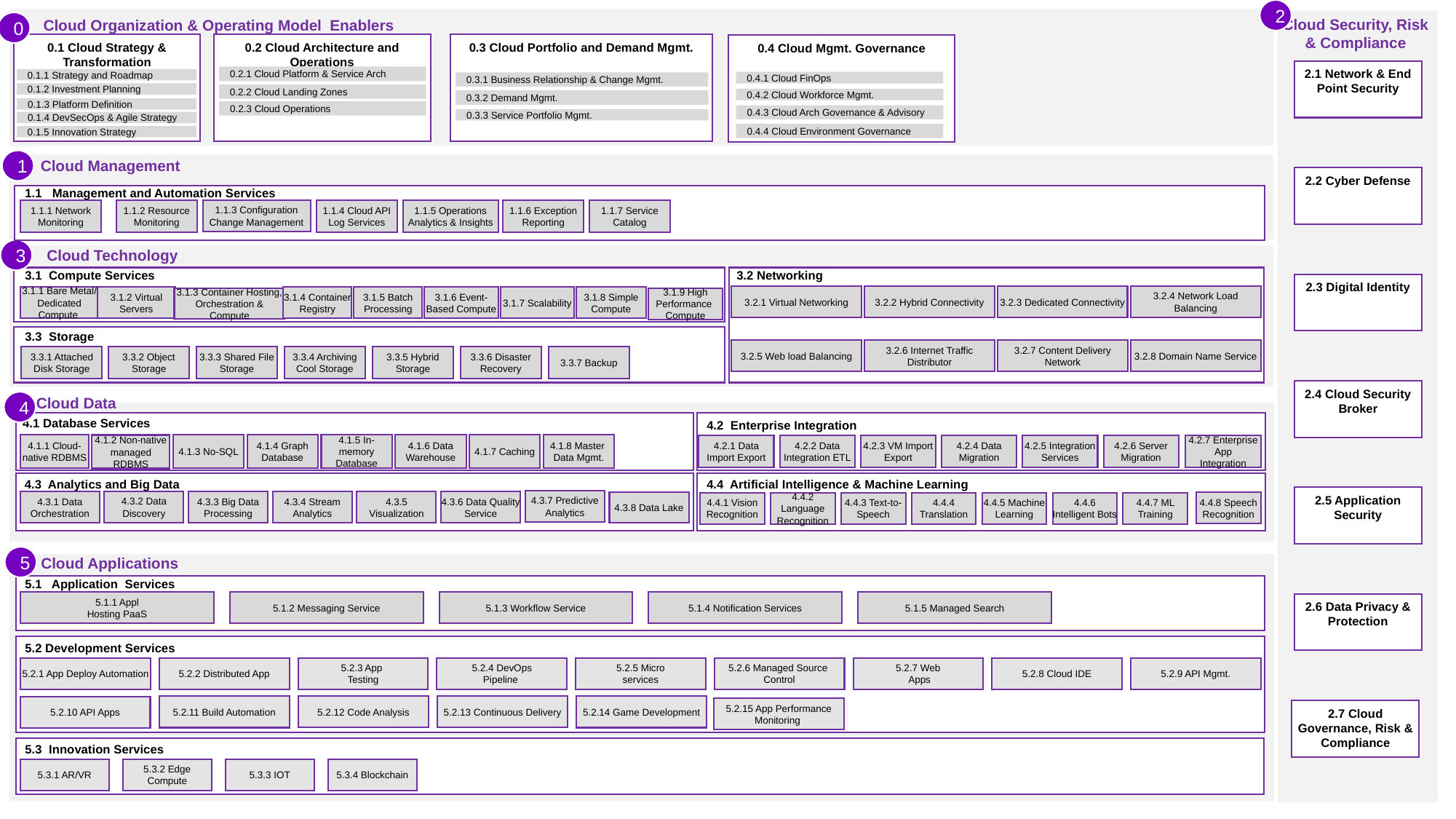

2

Cloud Security, Risk & Compliance

Cloud Organization & Operating Model  Enablers
0
0.1 Cloud Strategy & Transformation
0.2 Cloud Architecture and Operations
0.3 Cloud Portfolio and Demand Mgmt.
0.3.1 Business Relationship & Change Mgmt.
0.3.2 Demand Mgmt.
0.3.3 Service Portfolio Mgmt.
0.4 Cloud Mgmt. Governance
0.4.1 Cloud FinOps
0.4.2 Cloud Workforce Mgmt.
    0.4.3 Cloud Arch Governance & Advisory
2.1 Network & End Point Security
0.2.1 Cloud Platform & Service Arch
0.1.1 Strategy and Roadmap
0.1.2 Investment Planning
0.2.2 Cloud Landing Zones
0.1.3 Platform Definition
0.2.3 Cloud Operations
    0.1.4 DevSecOps & Agile Strategy
    0.4.4 Cloud Environment Governance
0.1.5 Innovation Strategy
1
Cloud Management

2.2 Cyber Defense
1.1   Management and Automation Services

1.1.1 Network Monitoring
1.1.2 Resource Monitoring
1.1.3 Configuration Change Management
1.1.4 Cloud API Log Services
1.1.5 Operations Analytics & Insights
1.1.6 Exception Reporting
1.1.7 Service Catalog
3
Cloud Technology

3.2 Networking
3.1  Compute Services

2.3 Digital Identity
3.2.1 Virtual Networking
3.2.2 Hybrid Connectivity
3.2.3 Dedicated Connectivity
3.2.4 Network Load Balancing
3.1.1 Bare Metal/ Dedicated Compute
3.1.2 Virtual Servers
3.1.4 Container Registry
3.1.5 Batch Processing
3.1.6 Event-Based Compute
3.1.7 Scalability
3.1.8 Simple Compute
3.1.3 Container Hosting, Orchestration & Compute
3.1.9 High Performance  Compute
3.3  Storage

3.2.5 Web load Balancing
3.2.6 Internet Traffic Distributor
3.2.7 Content Delivery Network
3.2.8 Domain Name Service
3.3.1 Attached Disk Storage
3.3.2 Object Storage
3.3.3 Shared File Storage
3.3.4 Archiving Cool Storage
3.3.5 Hybrid Storage
3.3.6 Disaster Recovery
3.3.7 Backup
2.4 Cloud Security Broker
Cloud Data
4

4.1 Database Services
4.2  Enterprise Integration

4.1.3 No-SQL
4.1.4 Graph Database
4.1.5 In-memory Database
4.1.6 Data Warehouse
4.1.7 Caching
4.1.8 Master
Data Mgmt.
4.1.1 Cloud-native RDBMS
4.1.2 Non-native
managed
RDBMS
4.2.1 Data Import Export
4.2.2 Data Integration ETL
4.2.3 VM Import Export
4.2.4 Data Migration
4.2.5 Integration Services
4.2.6 Server Migration
4.2.7 Enterprise App
Integration
4.3  Analytics and Big Data
4.4  Artificial Intelligence & Machine Learning

2.5 Application Security
4.3.7 Predictive Analytics
4.3.2 Data Discovery
4.3.1 Data Orchestration
4.3.3 Big Data Processing
4.3.4 Stream Analytics
4.3.5 Visualization
4.3.6 Data Quality Service
4.3.8 Data Lake
4.4.8 Speech Recognition
4.4.1 Vision Recognition
4.4.2 Language Recognition
4.4.3 Text-to-Speech
4.4.4 Translation
4.4.5 Machine Learning
4.4.6 Intelligent Bots
4.4.7 ML Training
5
Cloud Applications

5.1   Application  Services

5.1.1 Appl
Hosting PaaS
5.1.2 Messaging Service
5.1.3 Workflow Service
5.1.4 Notification Services
5.1.5 Managed Search
2.6 Data Privacy & Protection
5.2 Development Services

5.2.1 App Deploy Automation
5.2.2 Distributed App
5.2.3 App
Testing
5.2.4 DevOps
Pipeline
5.2.5 Micro
services
5.2.6 Managed Source
Control
5.2.7 Web
 Apps
5.2.8 Cloud IDE
5.2.9 API Mgmt.
5.2.12 Code Analysis
5.2.13 Continuous Delivery
5.2.11 Build Automation
5.2.14 Game Development
5.2.10 API Apps
5.2.15 App Performance Monitoring
2.7 Cloud Governance, Risk & Compliance
5.3  Innovation Services

5.3.1 AR/VR
5.3.2 Edge Compute
5.3.3 IOT
5.3.4 Blockchain